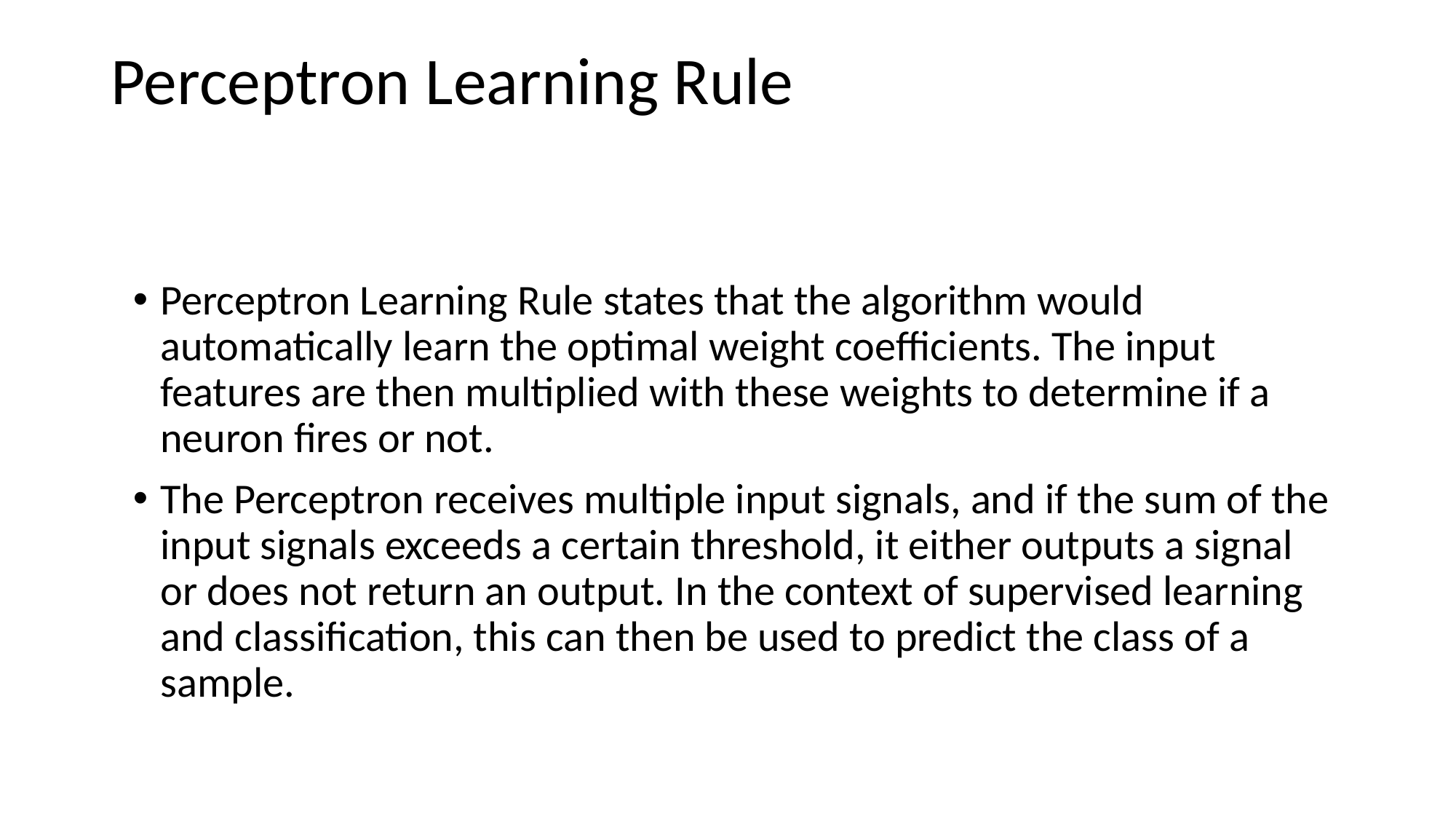

# Perceptron Learning Rule
Perceptron Learning Rule states that the algorithm would automatically learn the optimal weight coefficients. The input features are then multiplied with these weights to determine if a neuron fires or not.
The Perceptron receives multiple input signals, and if the sum of the input signals exceeds a certain threshold, it either outputs a signal or does not return an output. In the context of supervised learning and classification, this can then be used to predict the class of a sample.